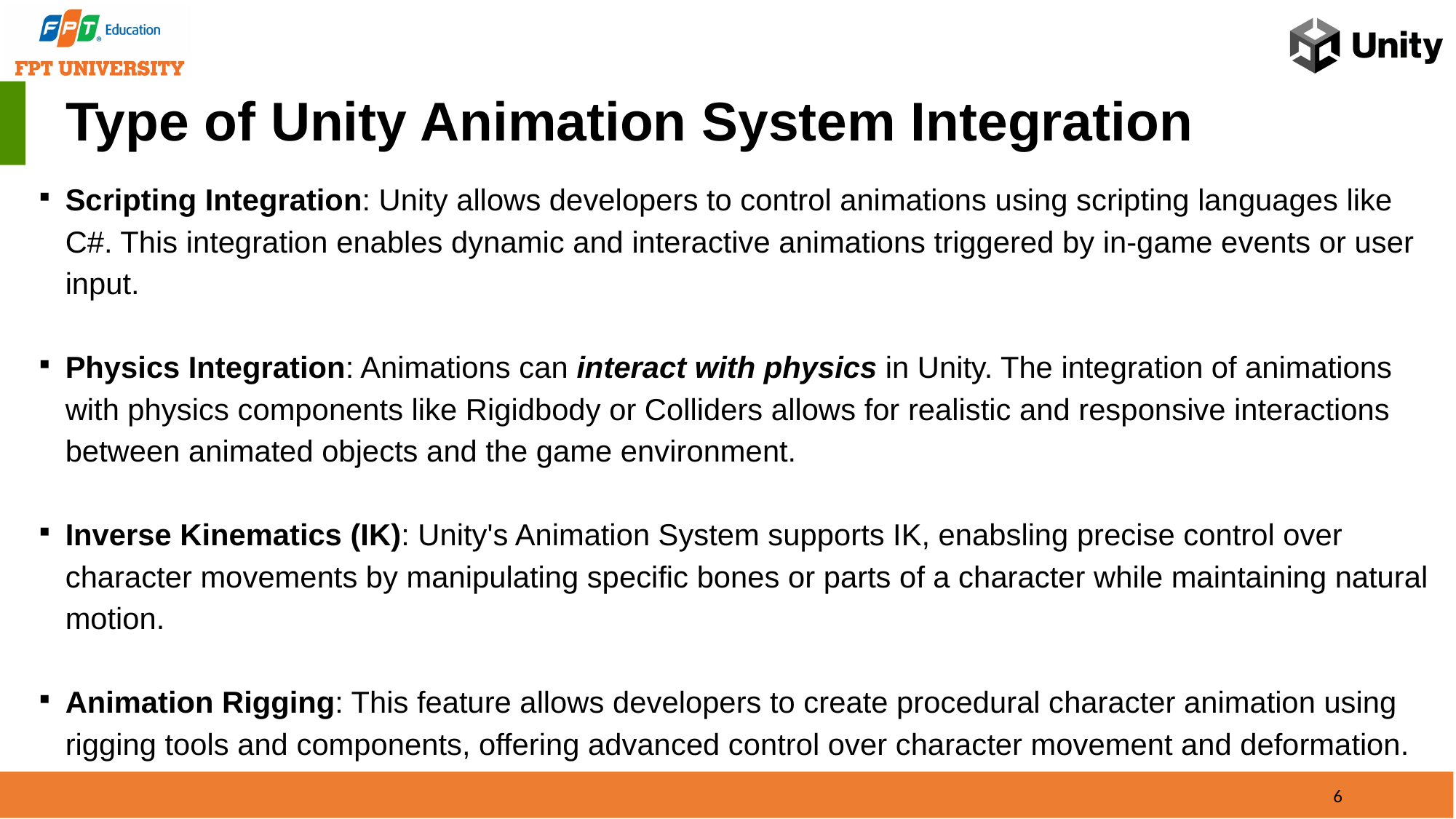

Type of Unity Animation System Integration
Scripting Integration: Unity allows developers to control animations using scripting languages like C#. This integration enables dynamic and interactive animations triggered by in-game events or user input.

Physics Integration: Animations can interact with physics in Unity. The integration of animations with physics components like Rigidbody or Colliders allows for realistic and responsive interactions between animated objects and the game environment.

Inverse Kinematics (IK): Unity's Animation System supports IK, enabsling precise control over character movements by manipulating specific bones or parts of a character while maintaining natural motion.

Animation Rigging: This feature allows developers to create procedural character animation using rigging tools and components, offering advanced control over character movement and deformation.
6